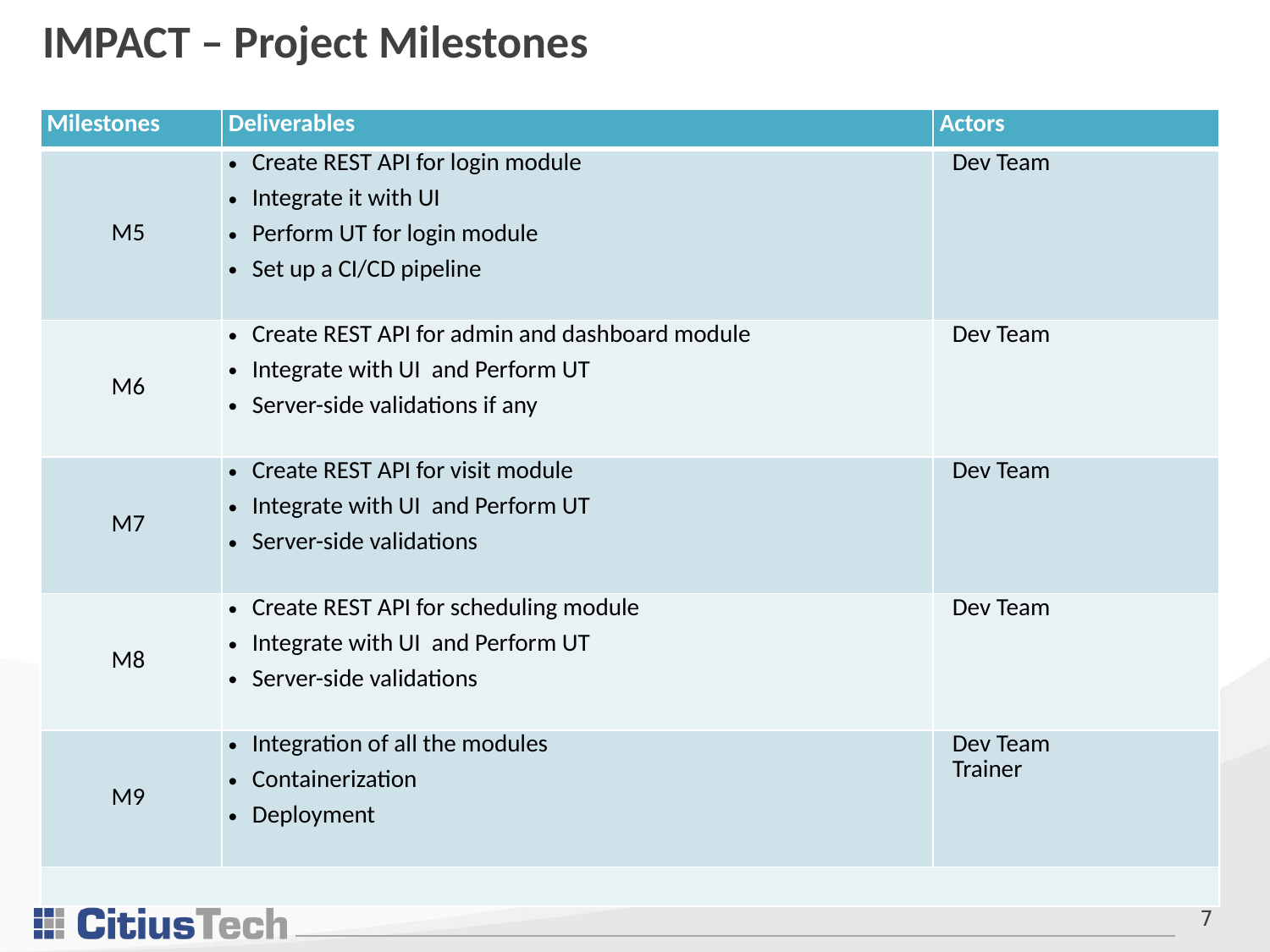

# IMPACT – Project Milestones
| Milestones | Deliverables | Actors |
| --- | --- | --- |
| M5 | Create REST API for login module  Integrate it with UI  Perform UT for login module  Set up a CI/CD pipeline | Dev Team |
| M6 | Create REST API for admin and dashboard module  Integrate with UI  and Perform UT   Server-side validations if any | Dev Team |
| M7 | Create REST API for visit module  Integrate with UI  and Perform UT  Server-side validations | Dev Team |
| M8 | Create REST API for scheduling module  Integrate with UI  and Perform UT  Server-side validations | Dev Team |
| M9 | Integration of all the modules  Containerization   Deployment | Dev Team  Trainer |
|  |  |  |